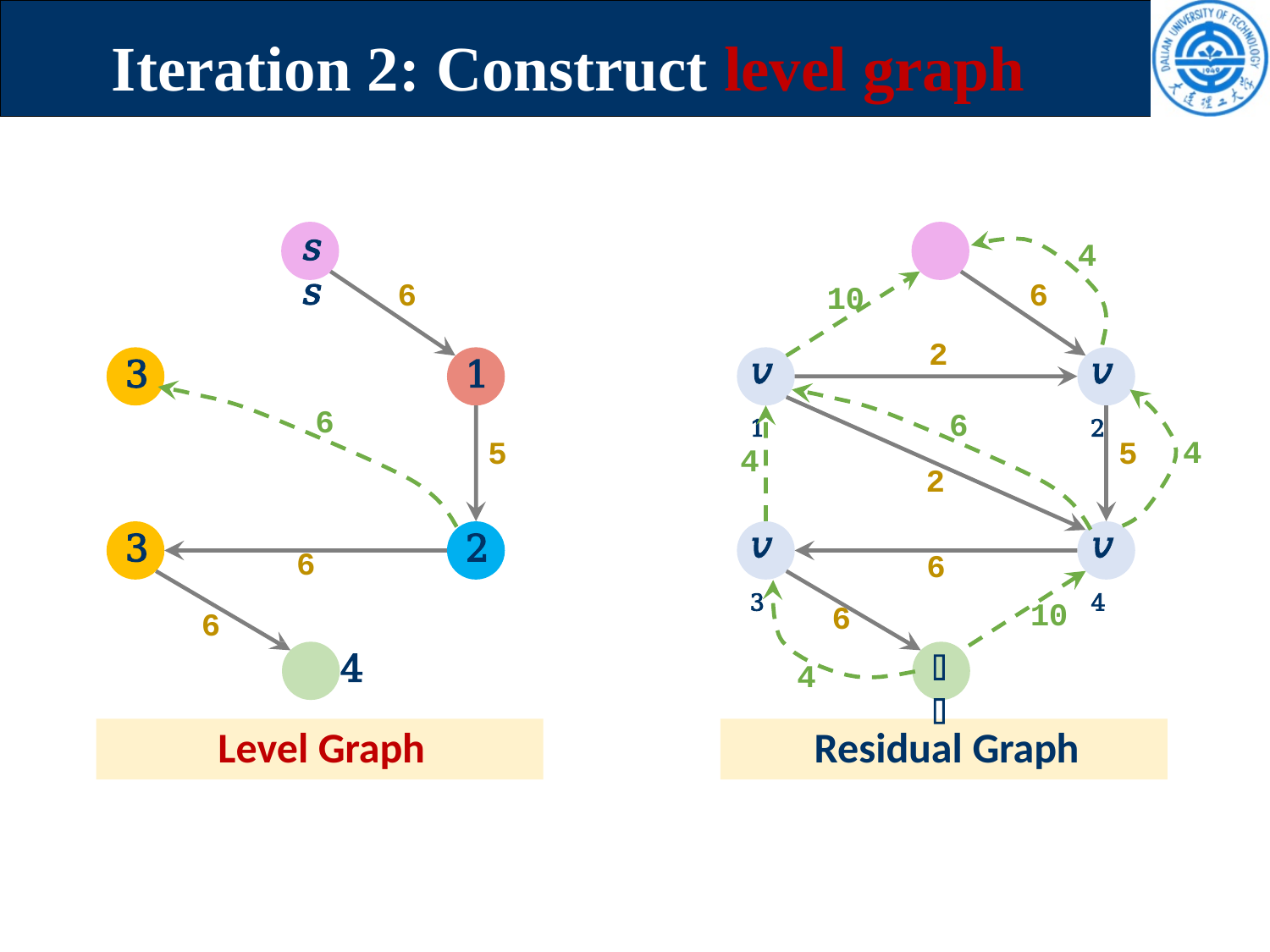

# Iteration 2: Construct level graph
𝑠	𝑠

4

6	6
10
2
𝑣1
𝑣2

1
3

6
2

6
6

4
5
5
4
𝑣3
𝑣4

3
2

6

10
6
6
𝑡
4
Level Graph
4

Residual Graph